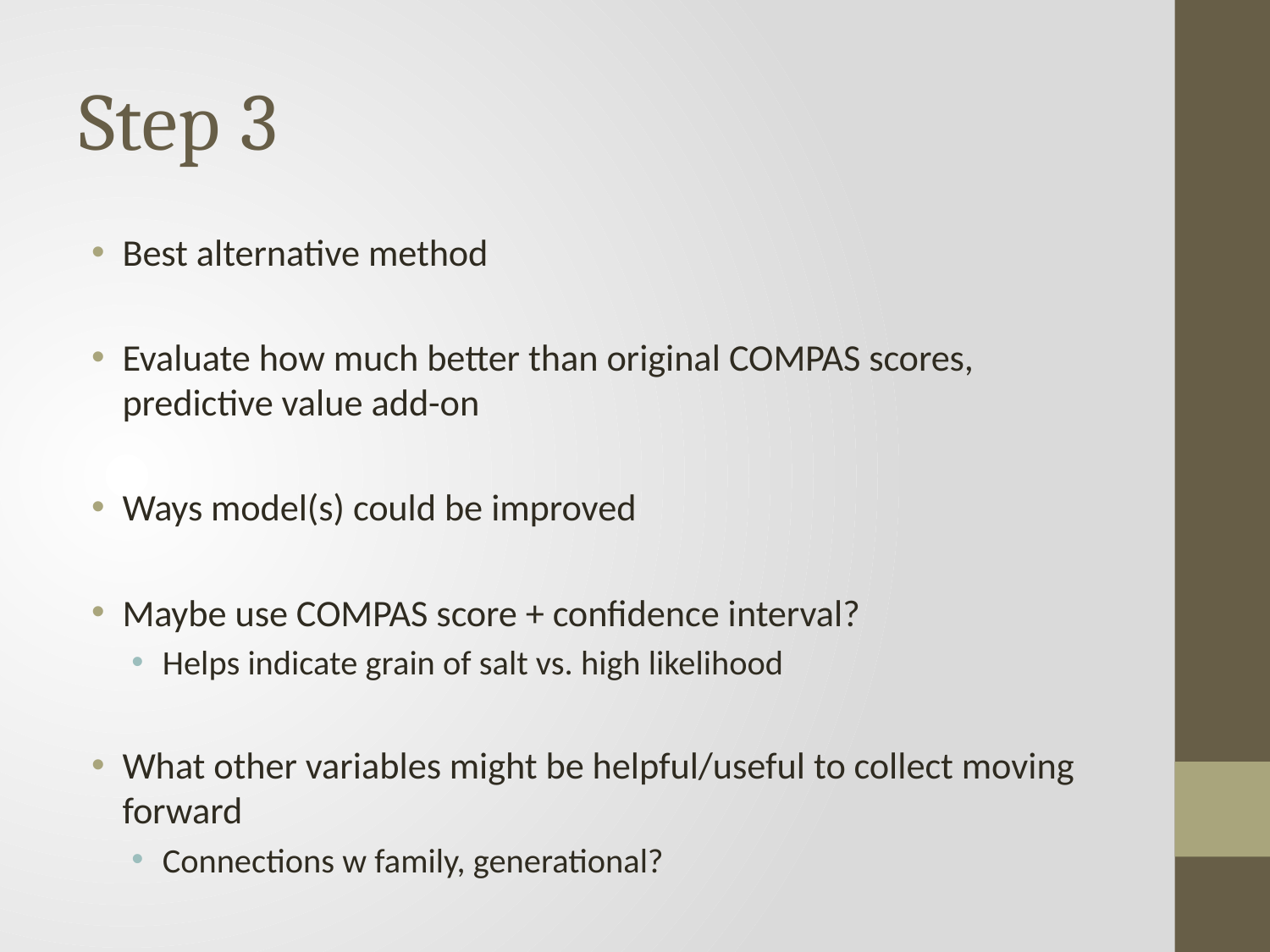

# Step 3
Best alternative method

Evaluate how much better than original COMPAS scores, predictive value add-on

Ways model(s) could be improved

Maybe use COMPAS score + confidence interval?
Helps indicate grain of salt vs. high likelihood

What other variables might be helpful/useful to collect moving forward
Connections w family, generational?